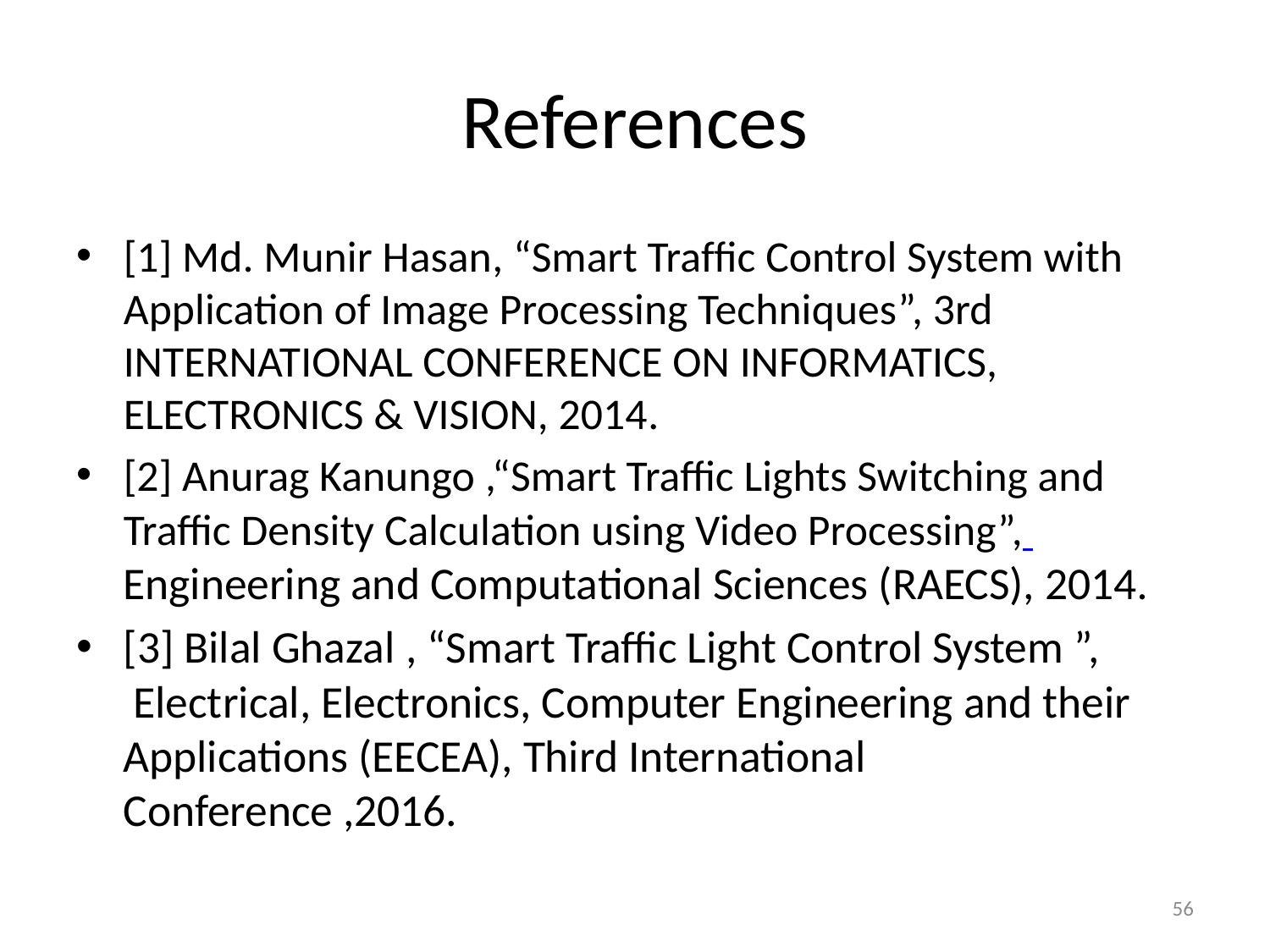

# References
[1] Md. Munir Hasan, “Smart Trafﬁc Control System with Application of Image Processing Techniques”, 3rd INTERNATIONAL CONFERENCE ON INFORMATICS, ELECTRONICS & VISION, 2014.
[2] Anurag Kanungo ,“Smart Traffic Lights Switching and Traffic Density Calculation using Video Processing”, Engineering and Computational Sciences (RAECS), 2014.
[3] Bilal Ghazal , “Smart Traffic Light Control System ”,  Electrical, Electronics, Computer Engineering and their Applications (EECEA), Third International Conference ,2016.

56